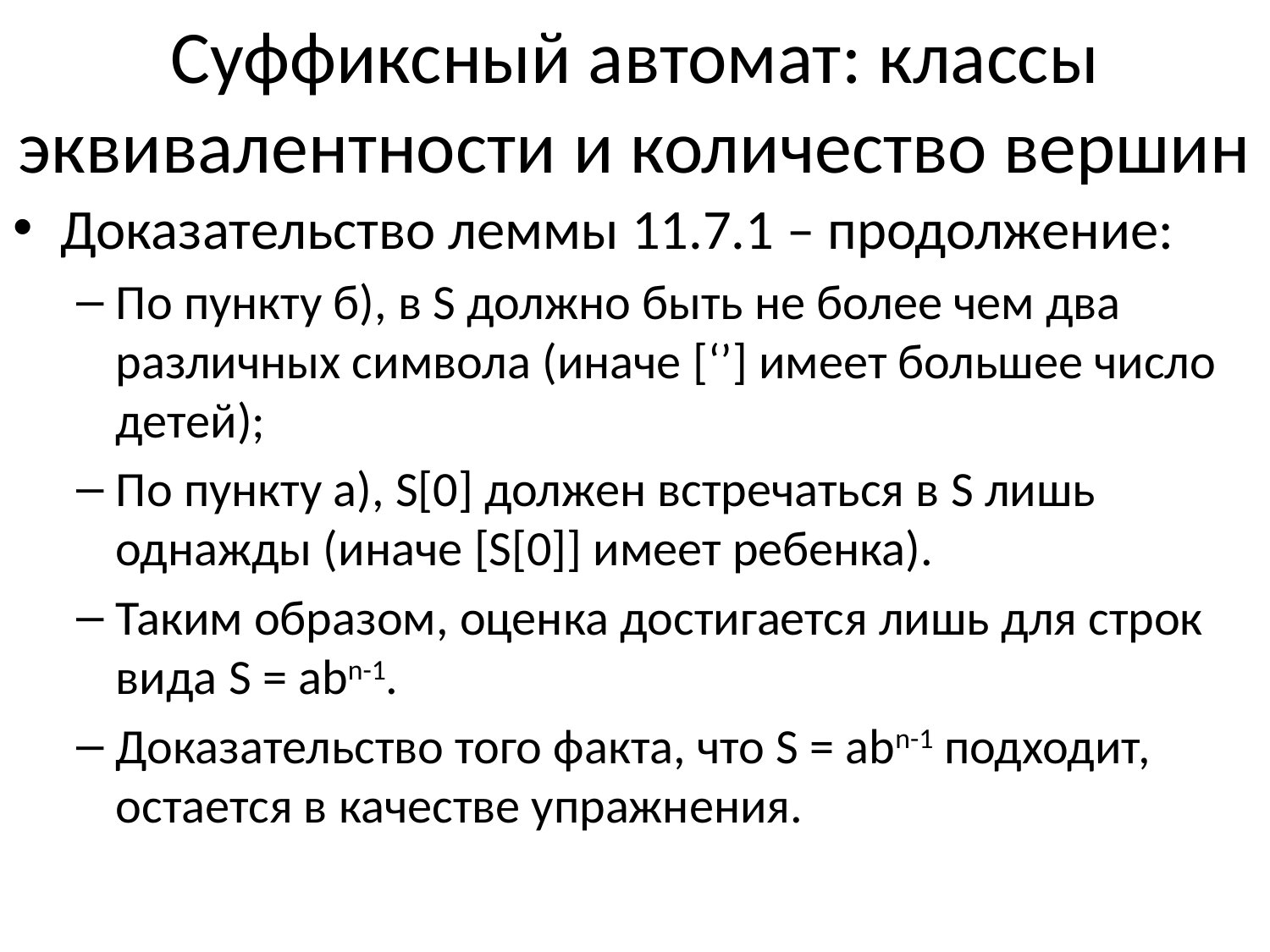

# Суффиксный автомат: классы эквивалентности и количество вершин
Доказательство леммы 11.7.1 – продолжение:
По пункту б), в S должно быть не более чем два различных символа (иначе [‘’] имеет большее число детей);
По пункту а), S[0] должен встречаться в S лишь однажды (иначе [S[0]] имеет ребенка).
Таким образом, оценка достигается лишь для строк вида S = abn-1.
Доказательство того факта, что S = abn-1 подходит, остается в качестве упражнения.